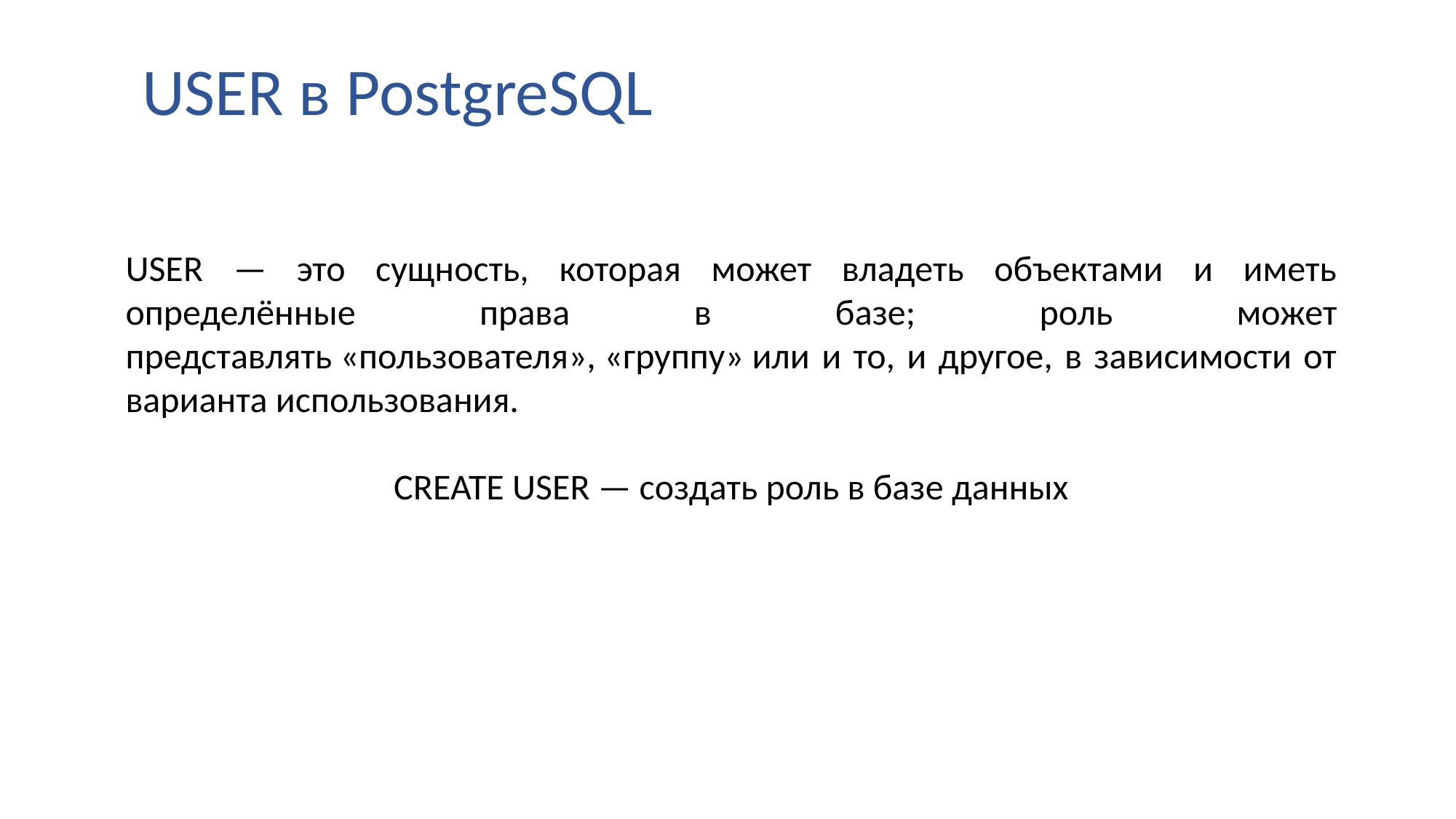

# USER в PostgreSQL
USER — это сущность, которая может владеть объектами и иметь определённые права в базе; роль может представлять «пользователя», «группу» или и то, и другое, в зависимости от варианта использования.

CREATE USER — создать роль в базе данных